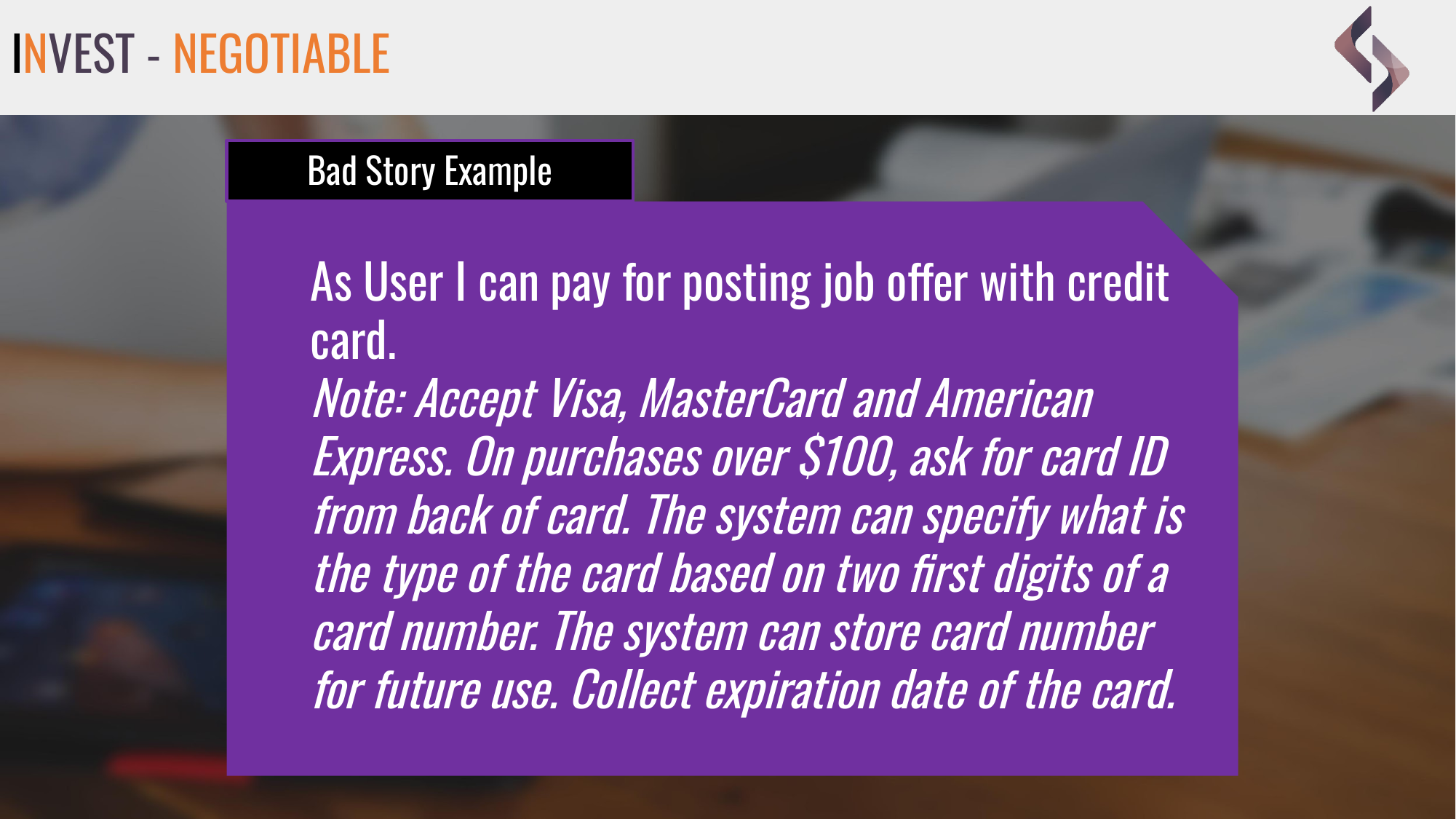

# INVEST - NEGOTIABLE
Bad Story Example

As User I can pay for posting job offer with credit card.
Note: Accept Visa, MasterCard and American Express. On purchases over $100, ask for card ID from back of card. The system can specify what is the type of the card based on two first digits of a card number. The system can store card number for future use. Collect expiration date of the card.